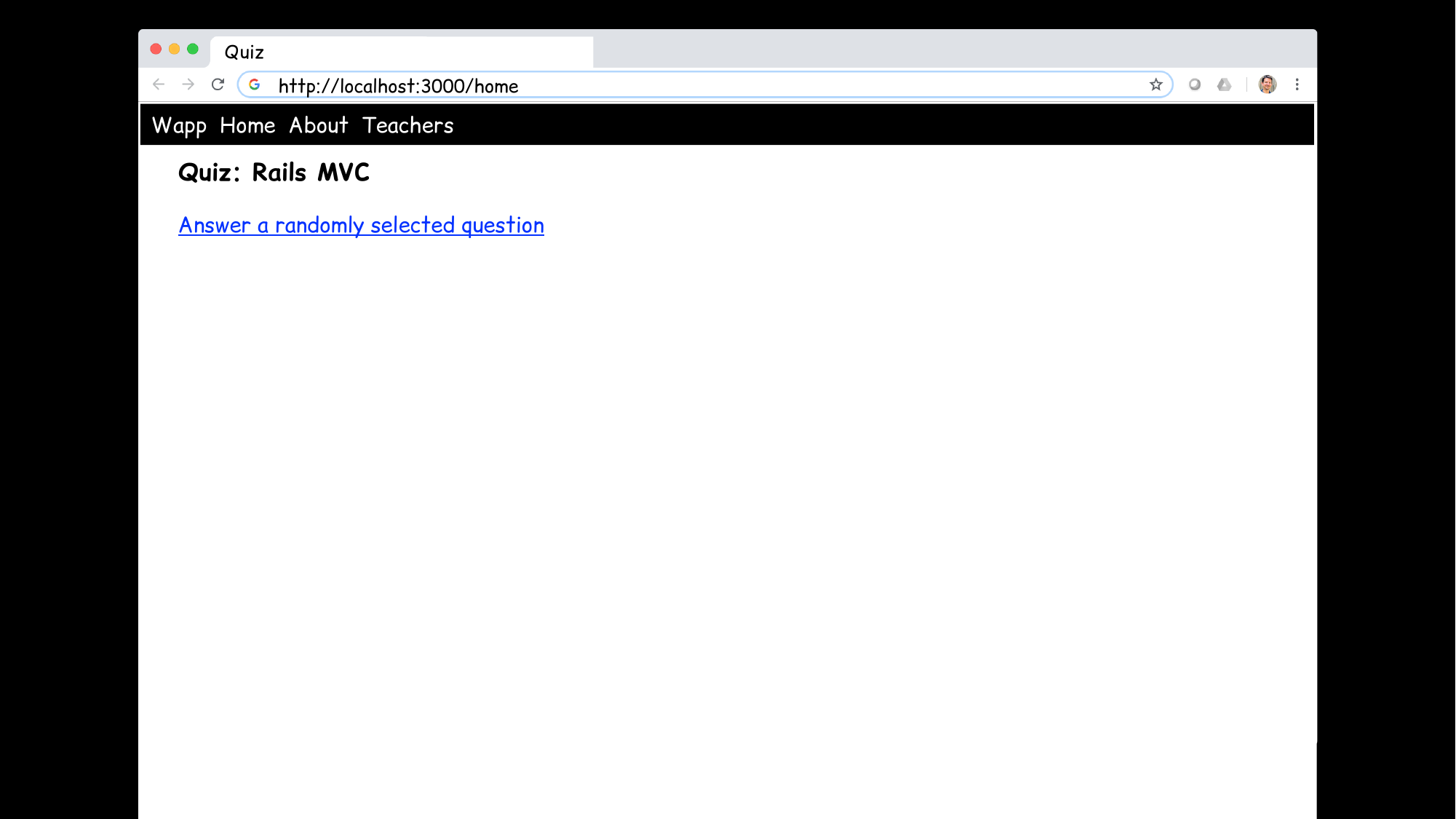

Quiz
http://localhost:3000/home
Wapp  Home  About  Teachers
Quiz: Rails MVC

Answer a randomly selected question